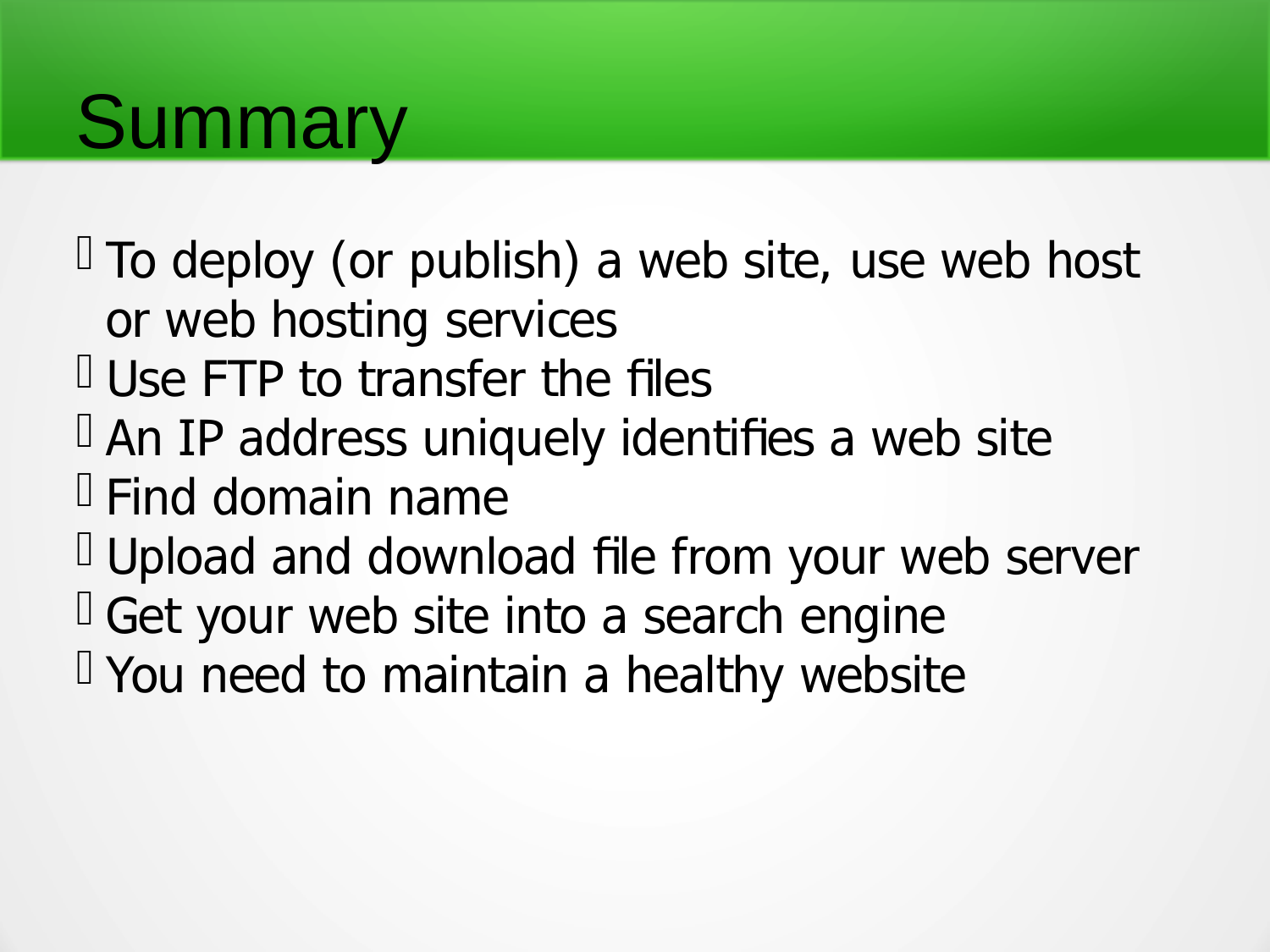

Summary
To deploy (or publish) a web site, use web host or web hosting services
Use FTP to transfer the files
An IP address uniquely identifies a web site
Find domain name
Upload and download file from your web server
Get your web site into a search engine
You need to maintain a healthy website